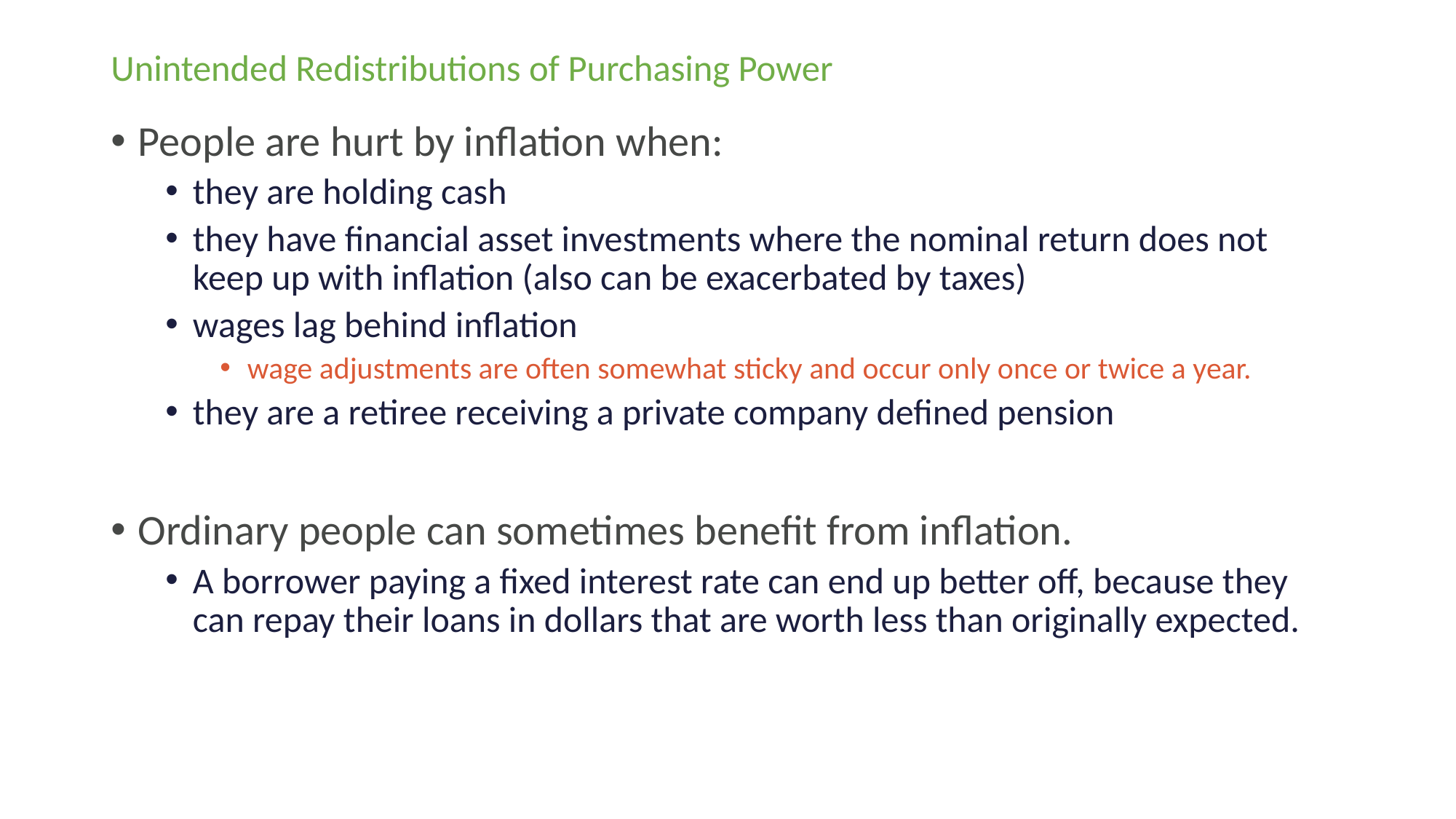

# Unintended Redistributions of Purchasing Power
People are hurt by inflation when:
they are holding cash
they have financial asset investments where the nominal return does not keep up with inflation (also can be exacerbated by taxes)
wages lag behind inflation
wage adjustments are often somewhat sticky and occur only once or twice a year.
they are a retiree receiving a private company defined pension

Ordinary people can sometimes benefit from inflation.
A borrower paying a fixed interest rate can end up better off, because they can repay their loans in dollars that are worth less than originally expected.